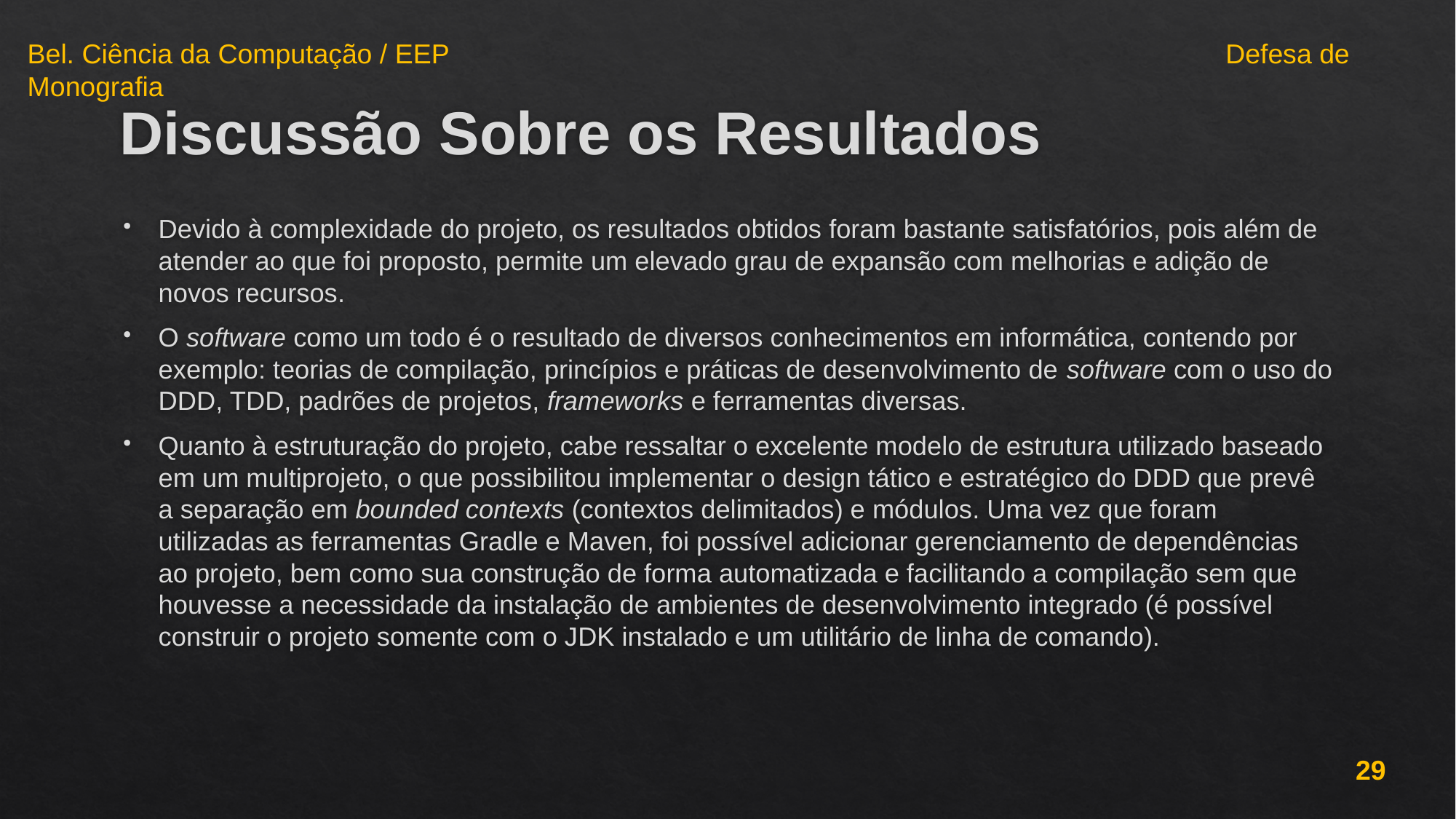

# Discussão Sobre os Resultados
Devido à complexidade do projeto, os resultados obtidos foram bastante satisfatórios, pois além de atender ao que foi proposto, permite um elevado grau de expansão com melhorias e adição de novos recursos.
O software como um todo é o resultado de diversos conhecimentos em informática, contendo por exemplo: teorias de compilação, princípios e práticas de desenvolvimento de software com o uso do DDD, TDD, padrões de projetos, frameworks e ferramentas diversas.
Quanto à estruturação do projeto, cabe ressaltar o excelente modelo de estrutura utilizado baseado em um multiprojeto, o que possibilitou implementar o design tático e estratégico do DDD que prevê a separação em bounded contexts (contextos delimitados) e módulos. Uma vez que foram utilizadas as ferramentas Gradle e Maven, foi possível adicionar gerenciamento de dependências ao projeto, bem como sua construção de forma automatizada e facilitando a compilação sem que houvesse a necessidade da instalação de ambientes de desenvolvimento integrado (é possível construir o projeto somente com o JDK instalado e um utilitário de linha de comando).
29